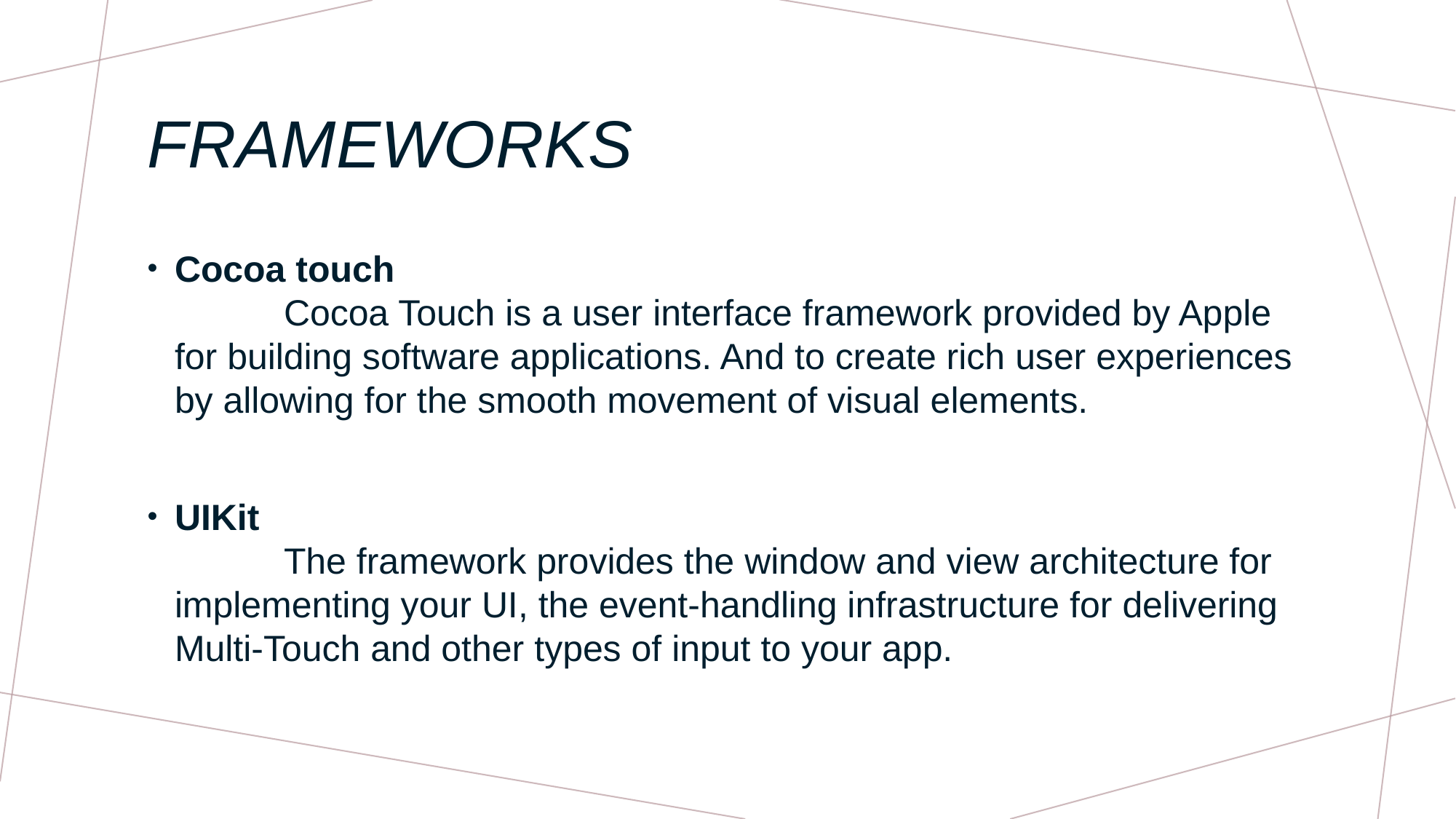

# Frameworks
Cocoa touch
	Cocoa Touch is a user interface framework provided by Apple for building software applications. And to create rich user experiences by allowing for the smooth movement of visual elements.

UIKit
	The framework provides the window and view architecture for implementing your UI, the event-handling infrastructure for delivering Multi-Touch and other types of input to your app.